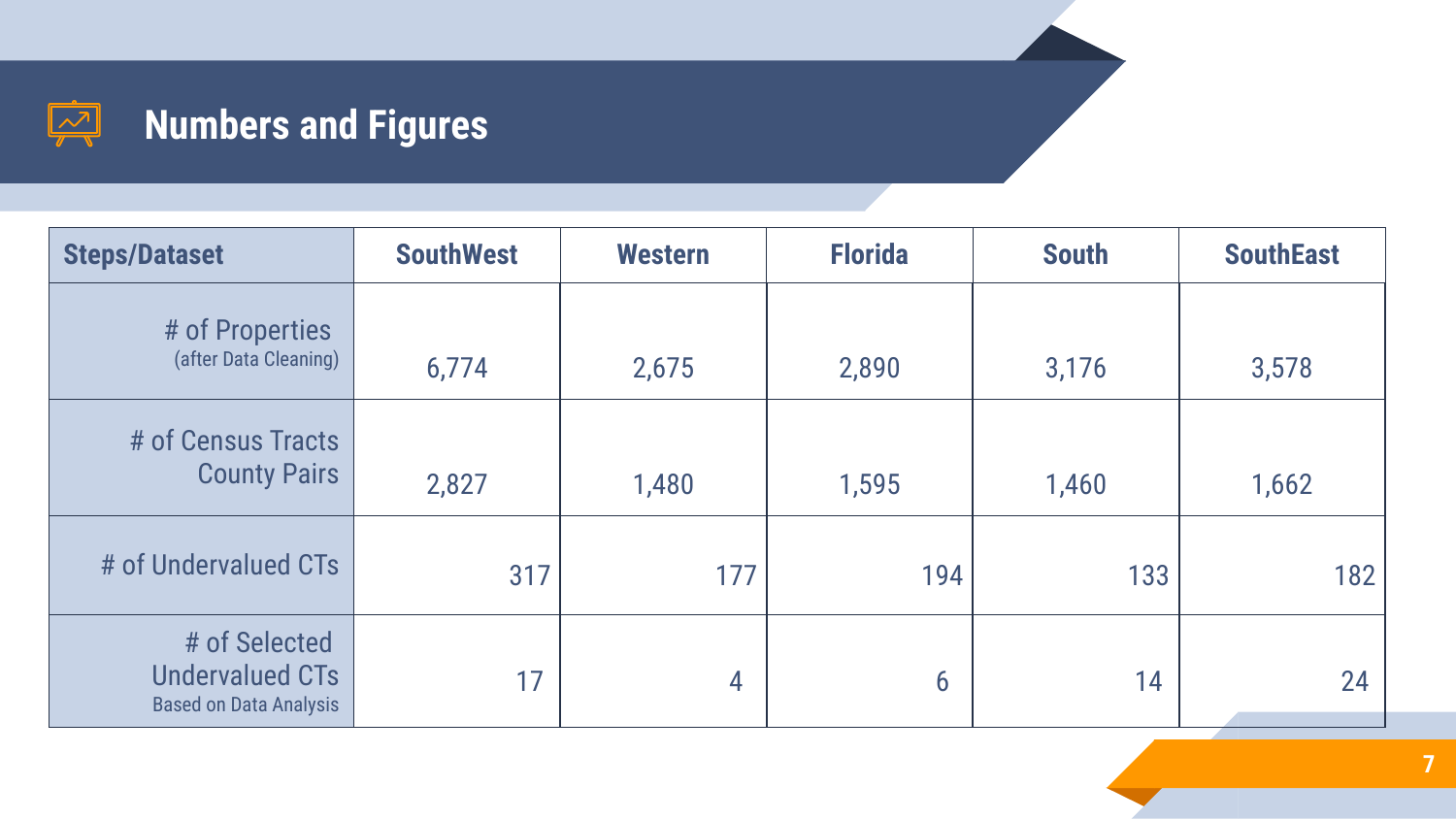

# Numbers and Figures

| Steps/Dataset | SouthWest | Western | Florida | South | SouthEast |
| --- | --- | --- | --- | --- | --- |
| # of Properties (after Data Cleaning) | 6,774 | 2,675 | 2,890 | 3,176 | 3,578 |
| # of Census Tracts County Pairs | 2,827 | 1,480 | 1,595 | 1,460 | 1,662 |
| # of Undervalued CTs | 317 | 177 | 194 | 133 | 182 |
| # of Selected Undervalued CTs Based on Data Analysis | 17 | 4 | 6 | 14 | 24 |
7